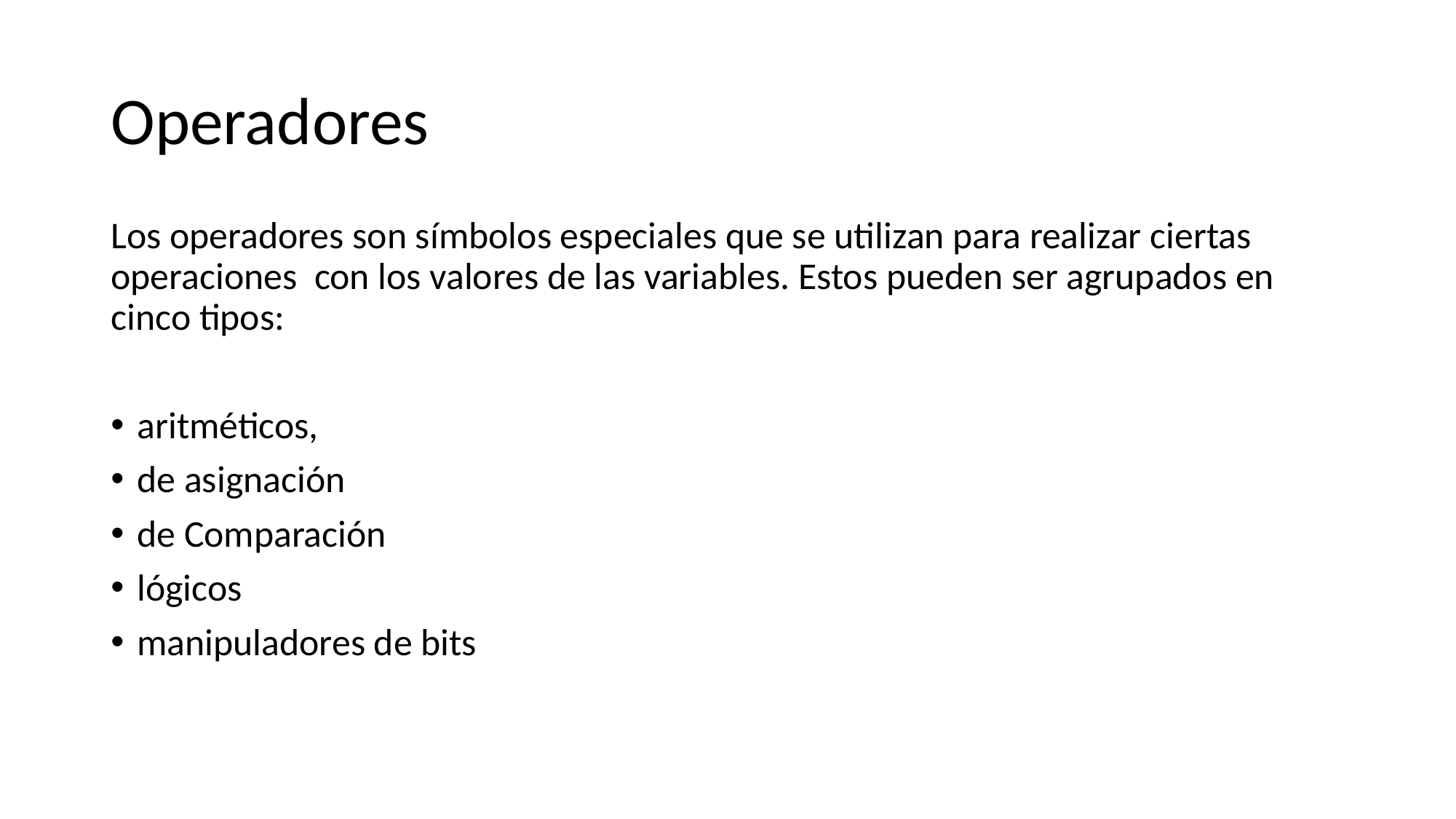

# Operadores
Los operadores son símbolos especiales que se utilizan para realizar ciertas operaciones  con los valores de las variables. Estos pueden ser agrupados en cinco tipos:

aritméticos,
de asignación
de Comparación
lógicos
manipuladores de bits